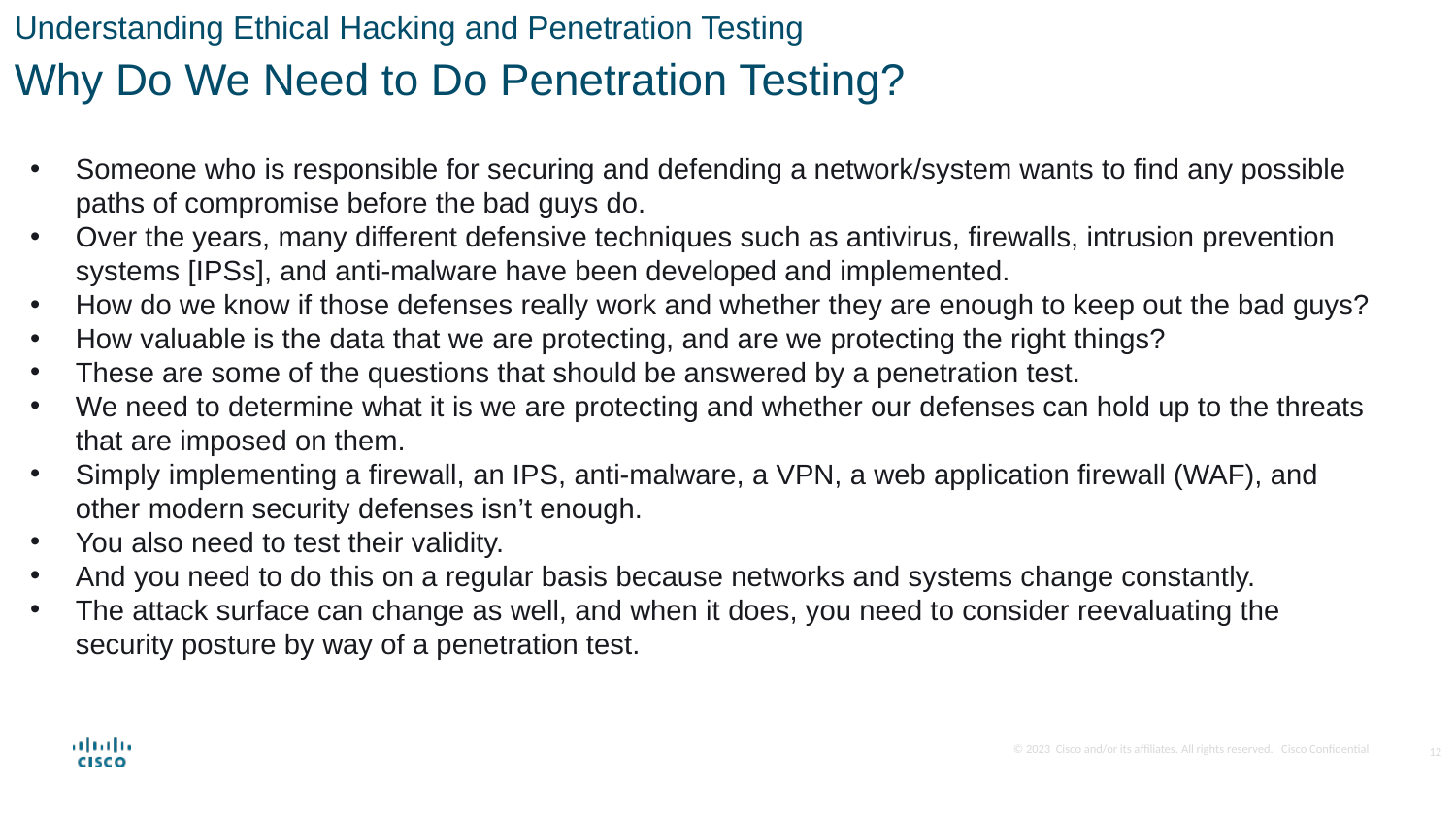

Understanding Ethical Hacking and Penetration Testing
Why Do We Need to Do Penetration Testing?
Someone who is responsible for securing and defending a network/system wants to find any possible paths of compromise before the bad guys do.
Over the years, many different defensive techniques such as antivirus, firewalls, intrusion prevention systems [IPSs], and anti-malware have been developed and implemented.
How do we know if those defenses really work and whether they are enough to keep out the bad guys?
How valuable is the data that we are protecting, and are we protecting the right things?
These are some of the questions that should be answered by a penetration test.
We need to determine what it is we are protecting and whether our defenses can hold up to the threats that are imposed on them.
Simply implementing a firewall, an IPS, anti-malware, a VPN, a web application firewall (WAF), and other modern security defenses isn’t enough.
You also need to test their validity.
And you need to do this on a regular basis because networks and systems change constantly.
The attack surface can change as well, and when it does, you need to consider reevaluating the security posture by way of a penetration test.

12